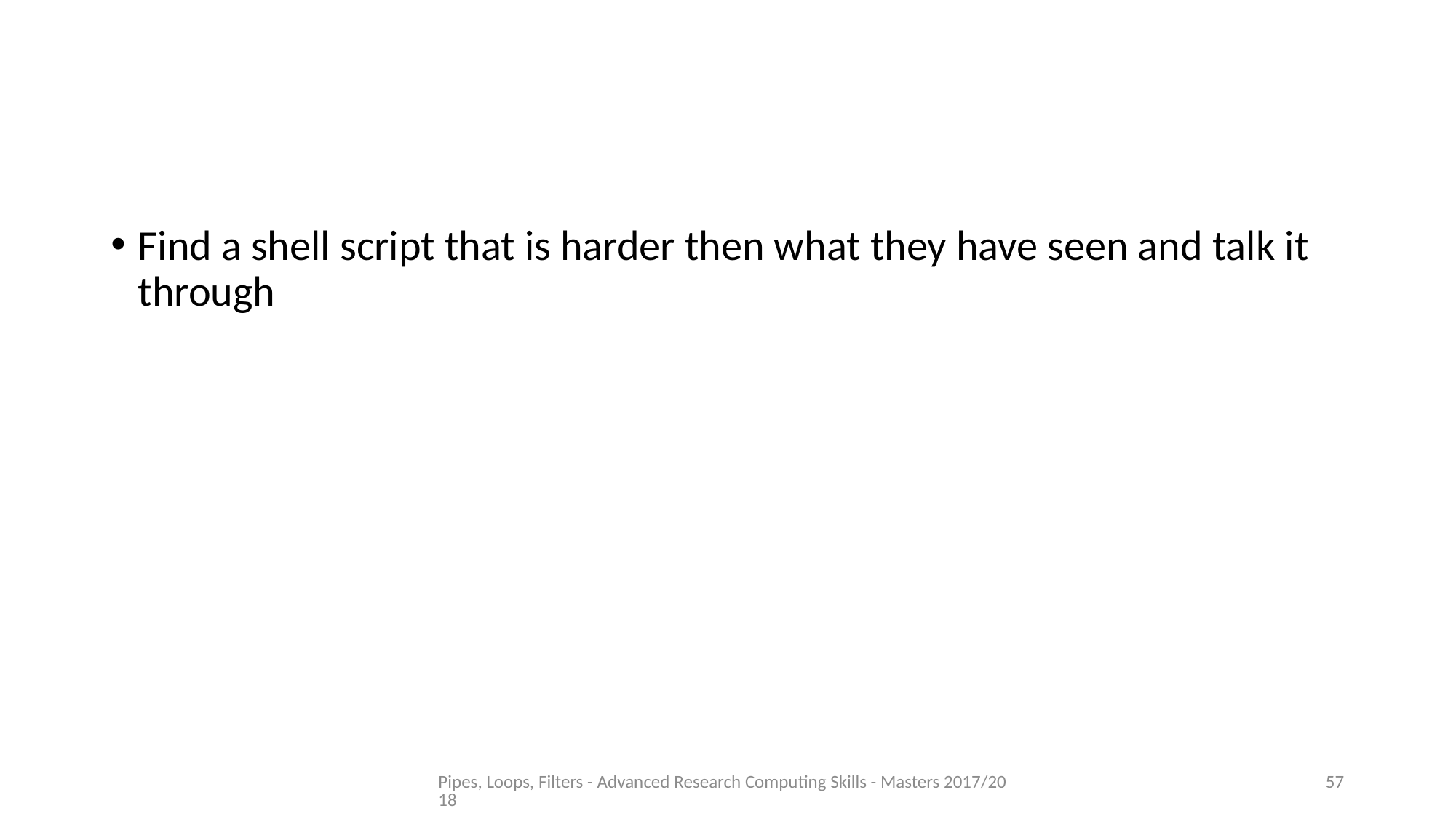

#
Find a shell script that is harder then what they have seen and talk it through

Pipes, Loops, Filters - Advanced Research Computing Skills - Masters 2017/2018
57